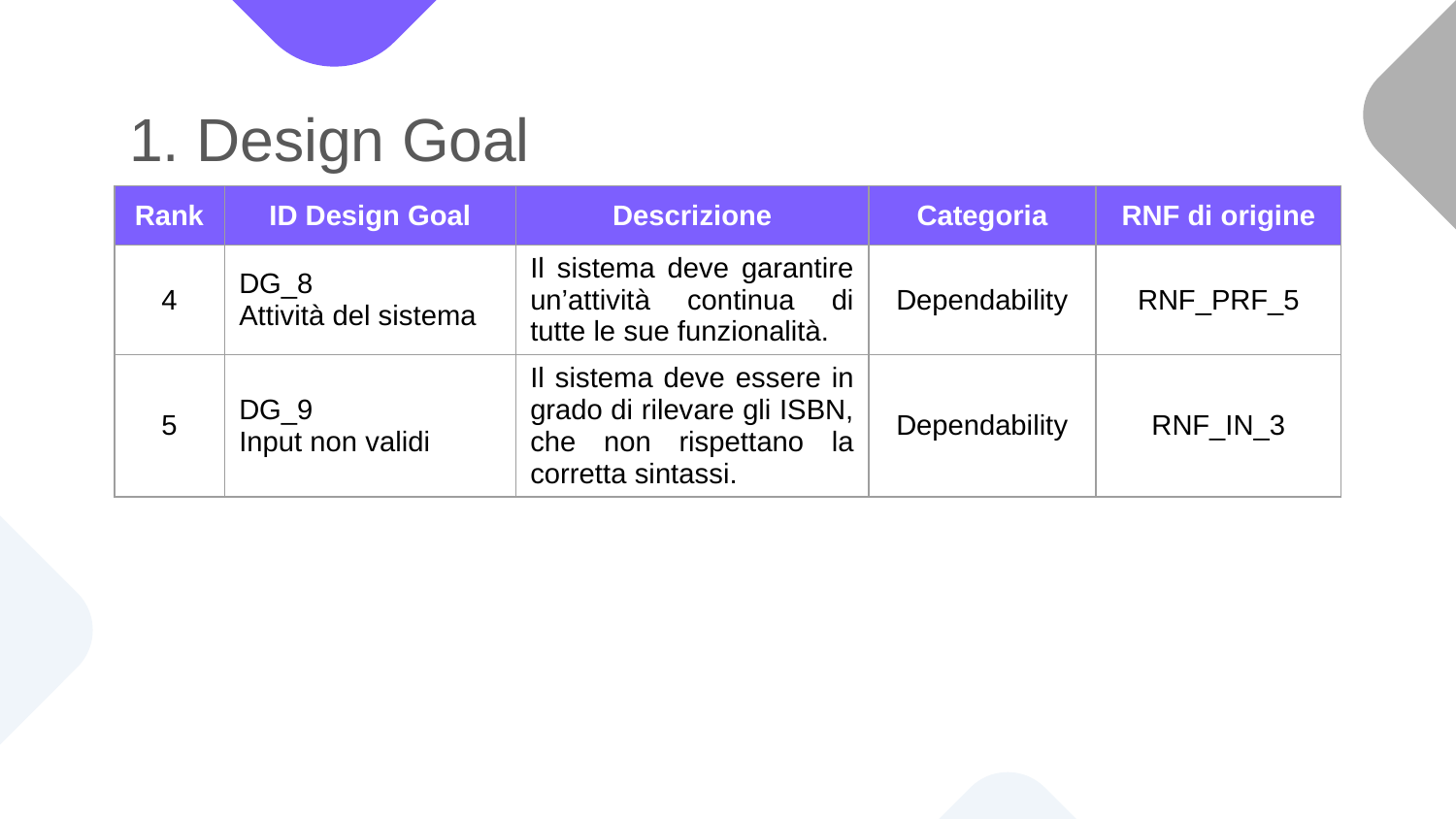

# 1. Design Goal
| Rank | ID Design Goal | Descrizione | Categoria | RNF di origine |
| --- | --- | --- | --- | --- |
| 4 | DG\_8 Attività del sistema | Il sistema deve garantire un’attività continua di tutte le sue funzionalità. | Dependability | RNF\_PRF\_5 |
| 5 | DG\_9 Input non validi | Il sistema deve essere in grado di rilevare gli ISBN, che non rispettano la corretta sintassi. | Dependability | RNF\_IN\_3 |